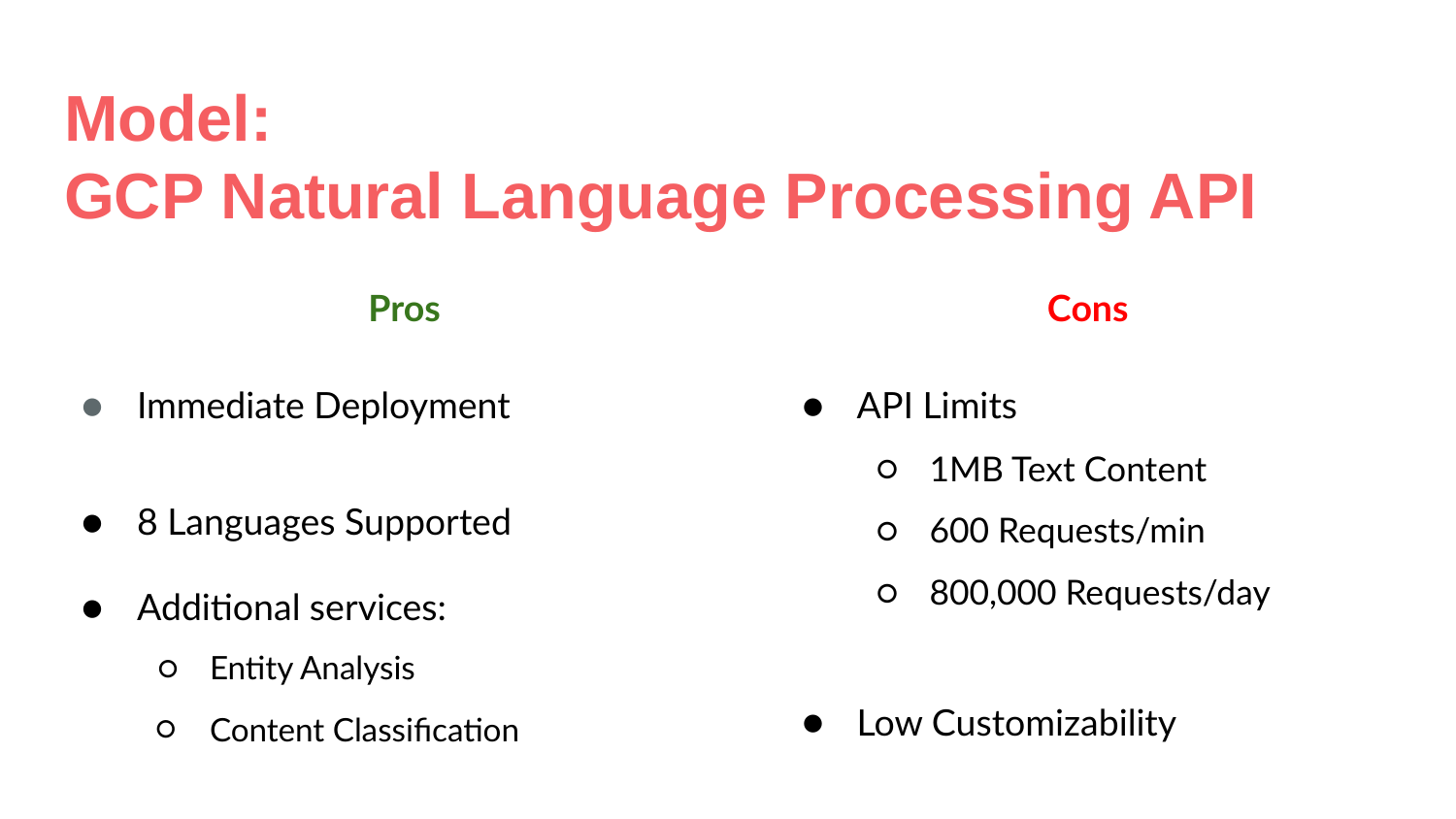

# Model:
GCP Natural Language Processing API
Pros
Immediate Deployment

8 Languages Supported
Additional services:
Entity Analysis
Content Classification

Cons
API Limits
1MB Text Content
600 Requests/min
800,000 Requests/day

Low Customizability